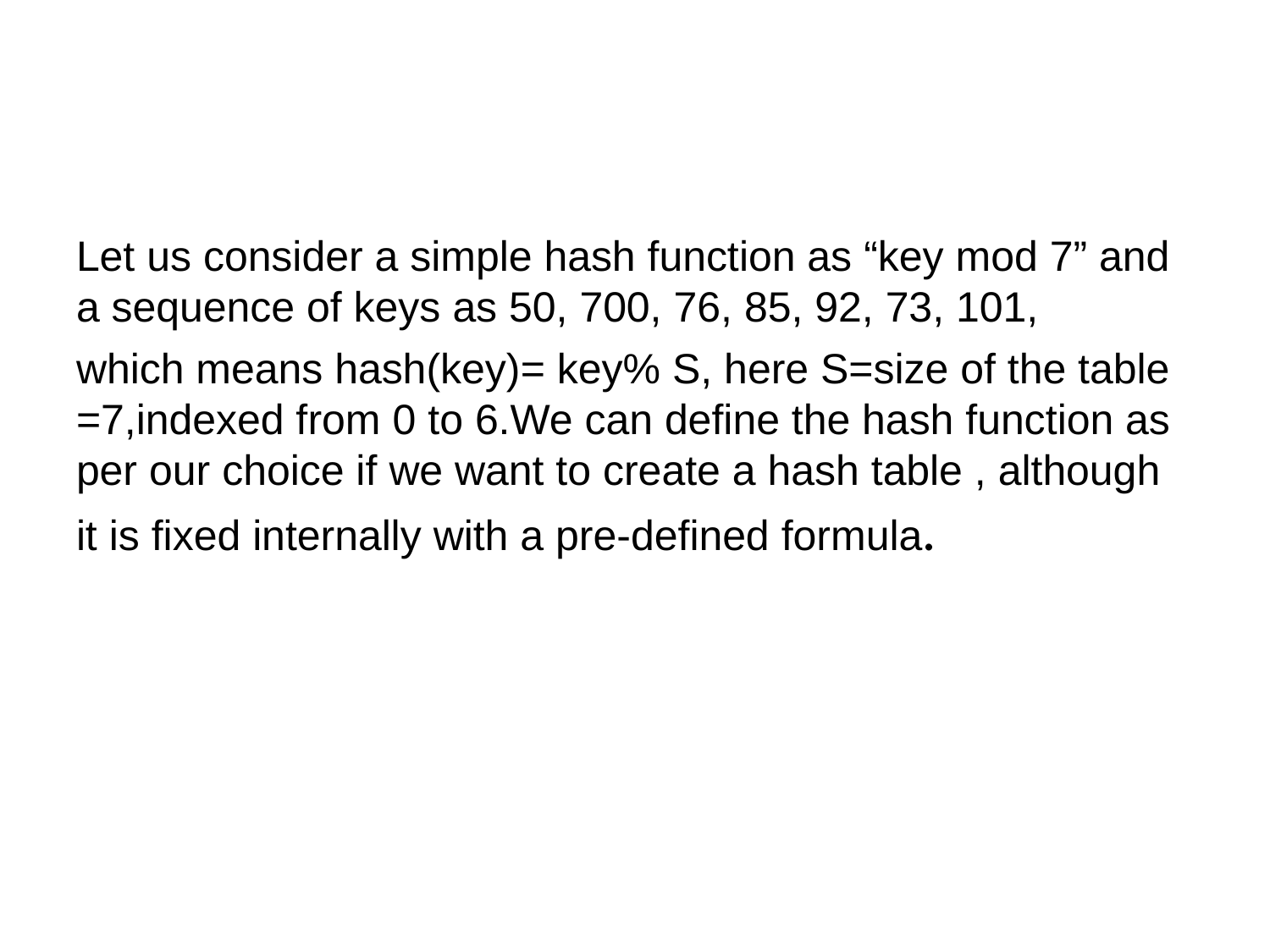

#
Let us consider a simple hash function as “key mod 7” and a sequence of keys as 50, 700, 76, 85, 92, 73, 101,
which means hash(key)= key% S, here S=size of the table =7,indexed from 0 to 6.We can define the hash function as per our choice if we want to create a hash table , although it is fixed internally with a pre-defined formula.